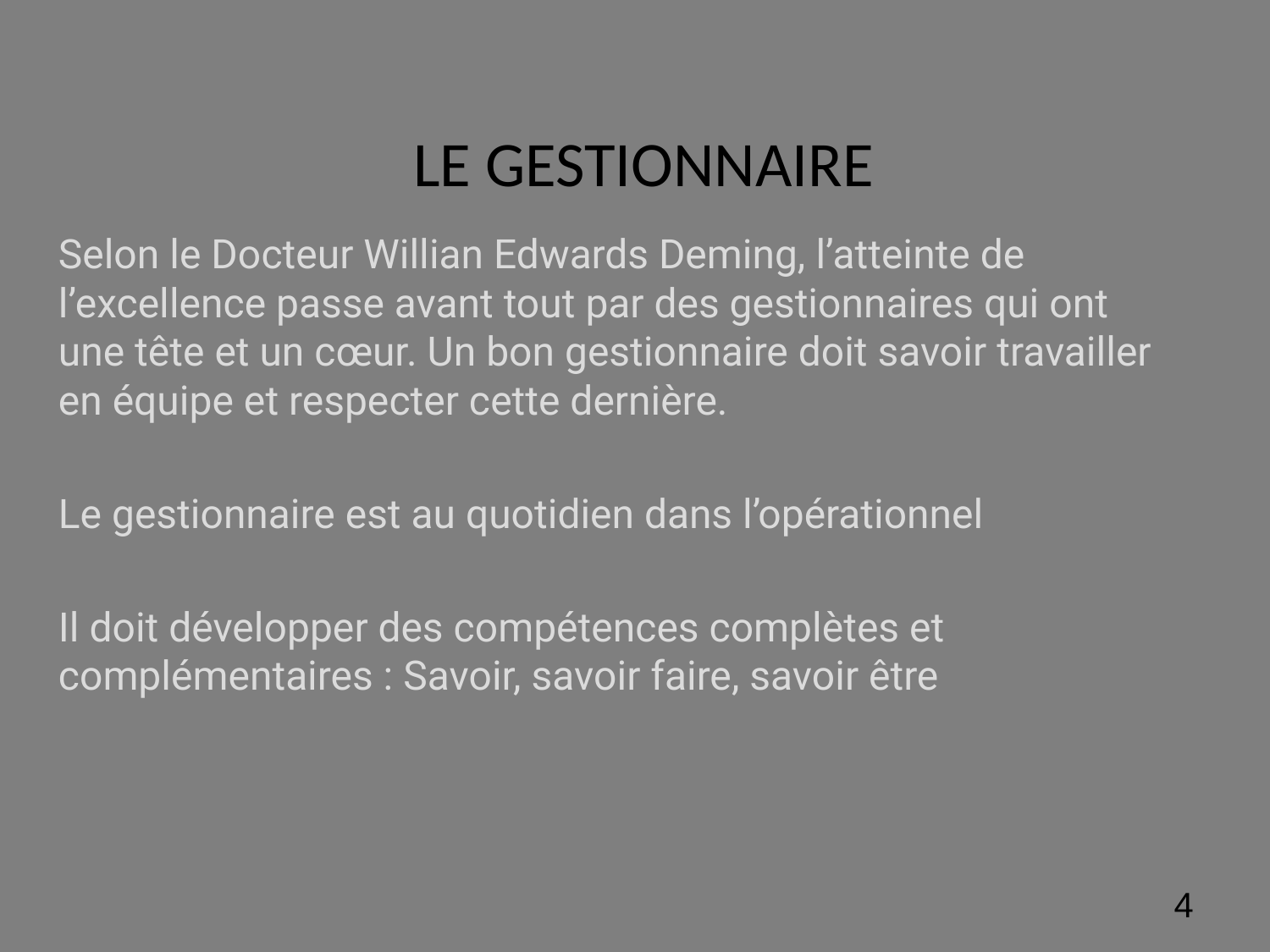

# LE GESTIONNAIRE
Selon le Docteur Willian Edwards Deming, l’atteinte de l’excellence passe avant tout par des gestionnaires qui ont une tête et un cœur. Un bon gestionnaire doit savoir travailler en équipe et respecter cette dernière.

Le gestionnaire est au quotidien dans l’opérationnel

Il doit développer des compétences complètes et complémentaires : Savoir, savoir faire, savoir être
4